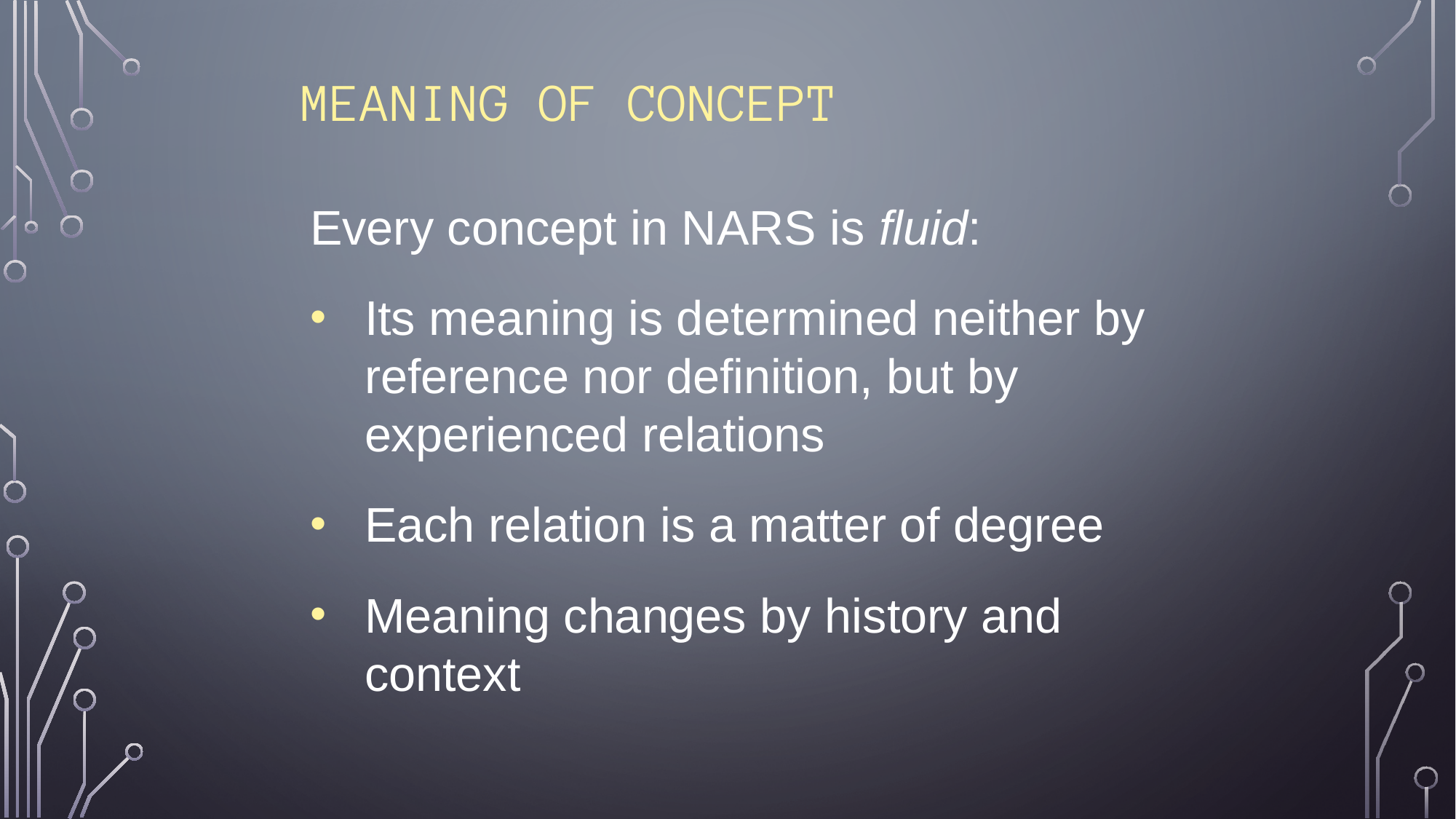

# Meaning of Concept
Every concept in NARS is fluid:
Its meaning is determined neither by reference nor definition, but by experienced relations
Each relation is a matter of degree
Meaning changes by history and context